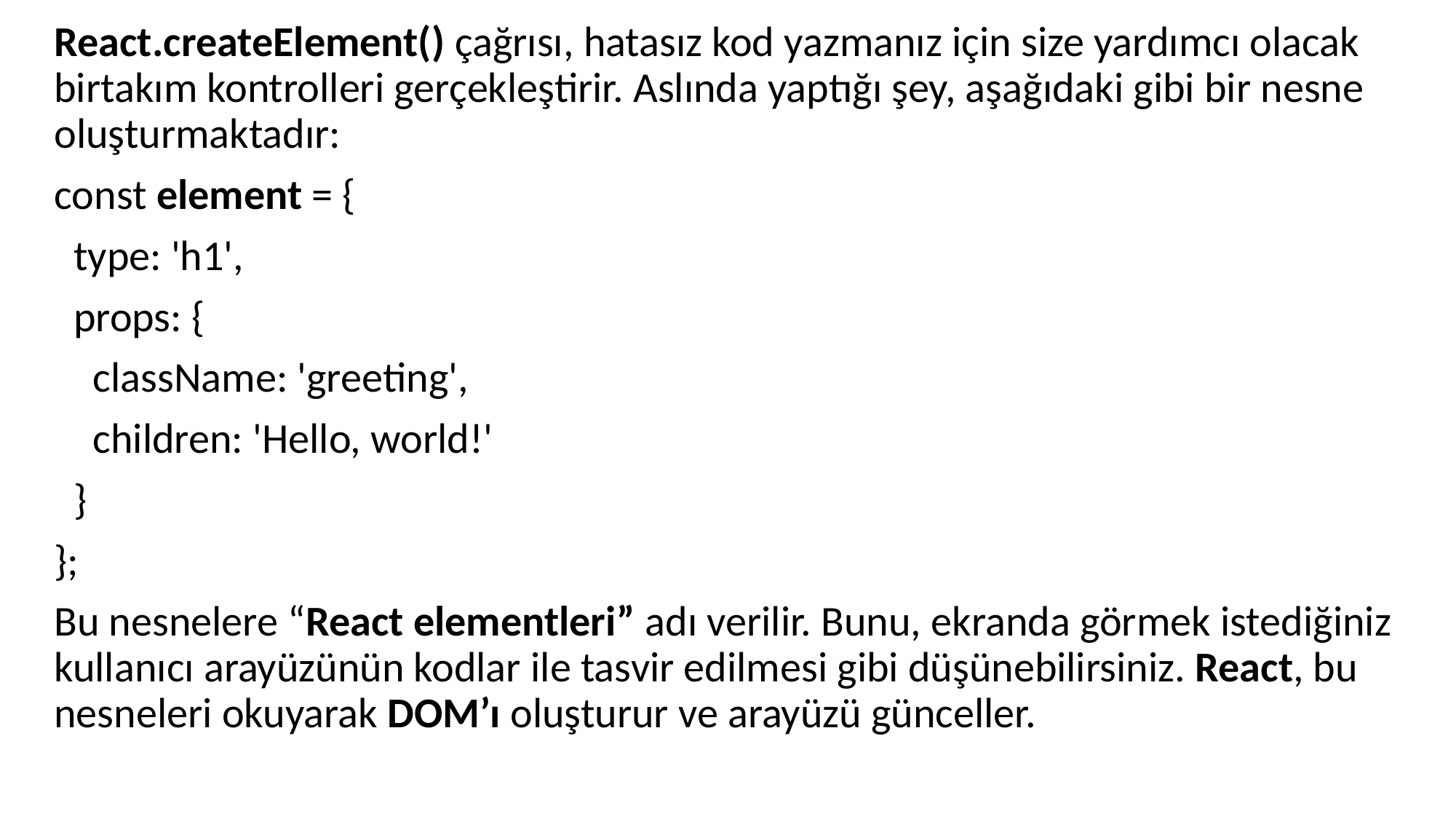

React.createElement() çağrısı, hatasız kod yazmanız için size yardımcı olacak birtakım kontrolleri gerçekleştirir. Aslında yaptığı şey, aşağıdaki gibi bir nesne oluşturmaktadır:
const element = {
  type: 'h1',
  props: {
    className: 'greeting',
    children: 'Hello, world!'
  }
};
Bu nesnelere “React elementleri” adı verilir. Bunu, ekranda görmek istediğiniz kullanıcı arayüzünün kodlar ile tasvir edilmesi gibi düşünebilirsiniz. React, bu nesneleri okuyarak DOM’ı oluşturur ve arayüzü günceller.